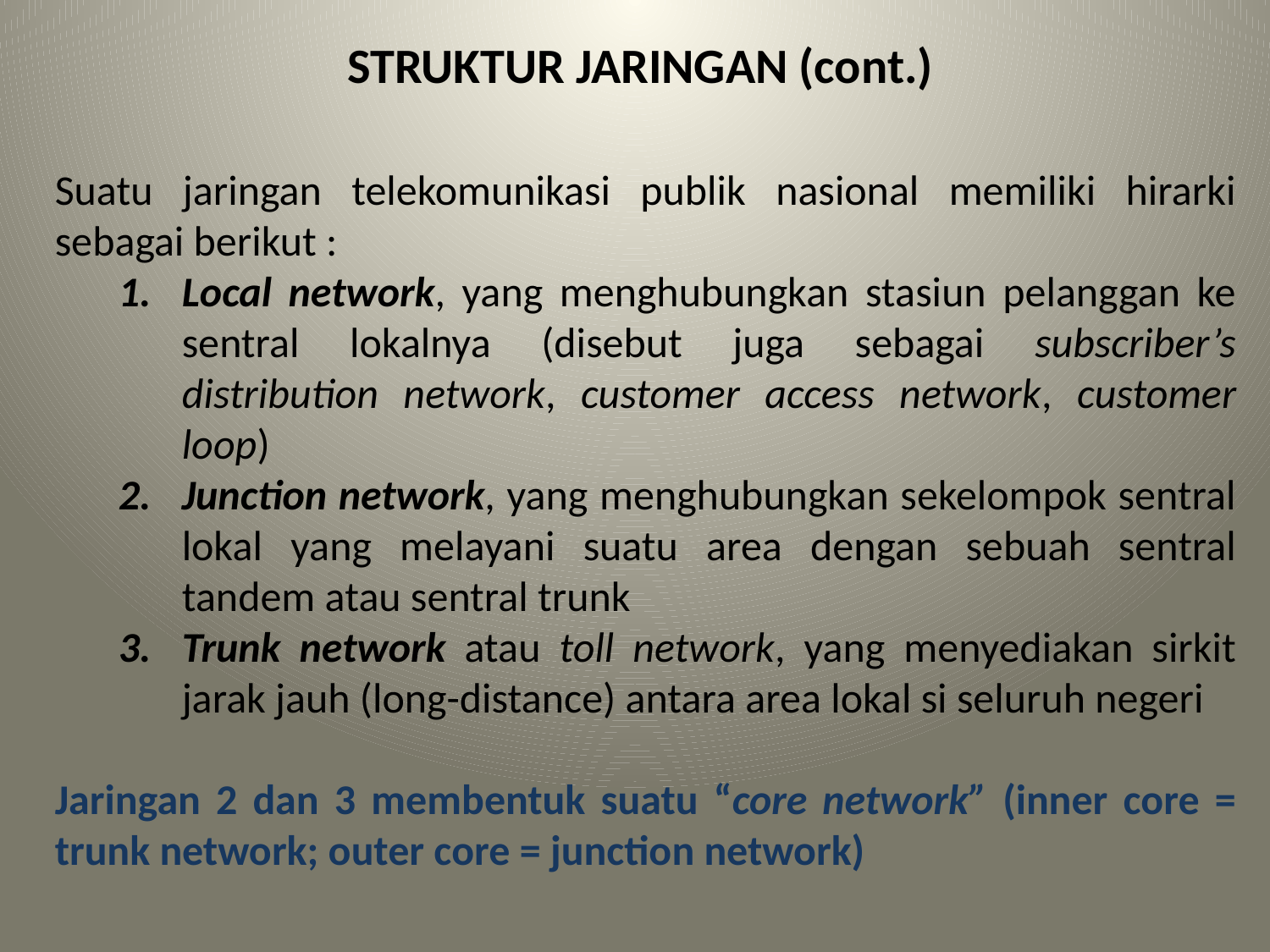

STRUKTUR JARINGAN (cont.)
Suatu jaringan telekomunikasi publik nasional memiliki hirarki sebagai berikut :
Local network, yang menghubungkan stasiun pelanggan ke sentral lokalnya (disebut juga sebagai subscriber’s distribution network, customer access network, customer loop)
Junction network, yang menghubungkan sekelompok sentral lokal yang melayani suatu area dengan sebuah sentral tandem atau sentral trunk
Trunk network atau toll network, yang menyediakan sirkit jarak jauh (long-distance) antara area lokal si seluruh negeri

Jaringan 2 dan 3 membentuk suatu “core network” (inner core = trunk network; outer core = junction network)